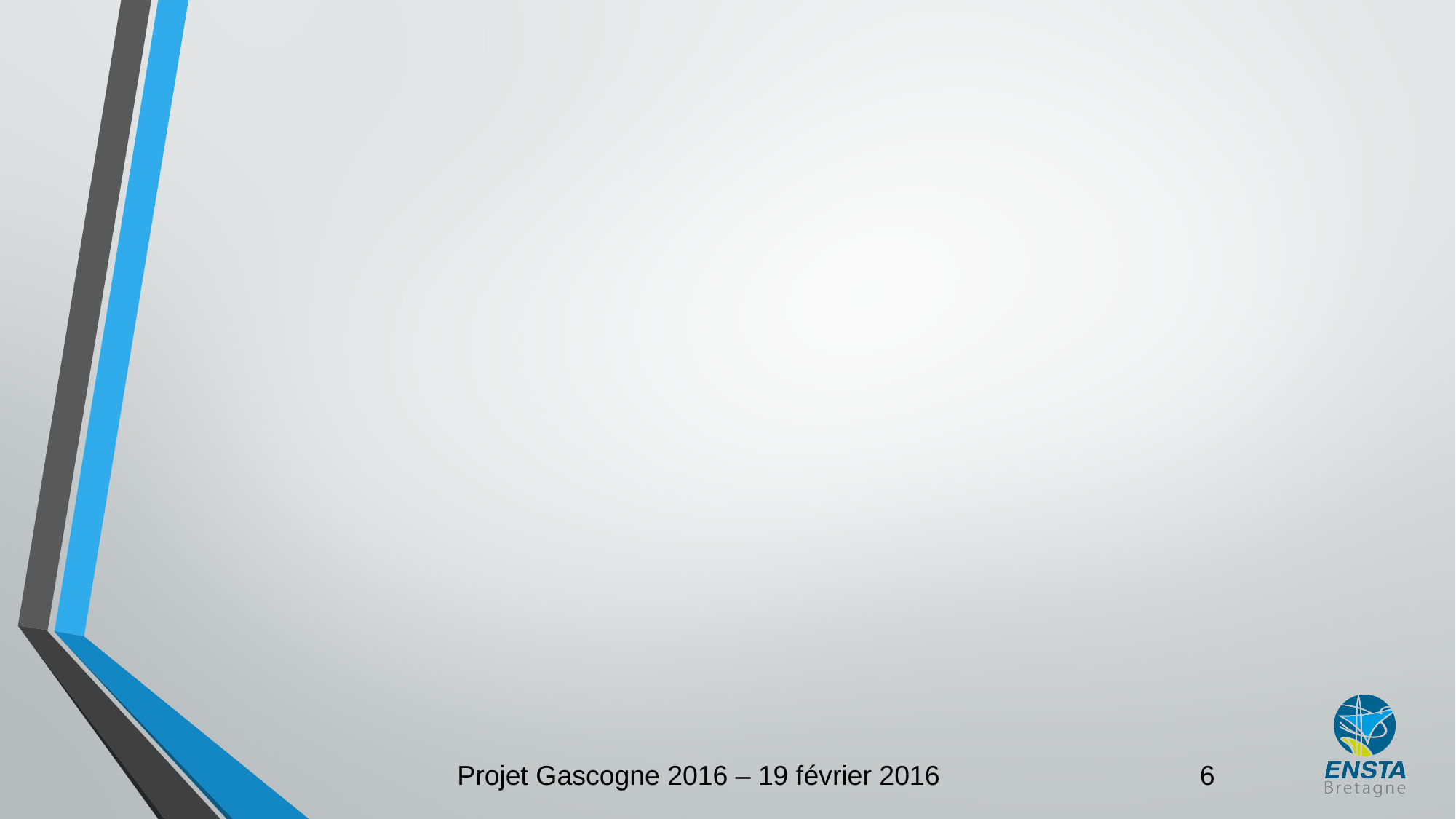

#

6
Projet Gascogne 2016 – 19 février 2016